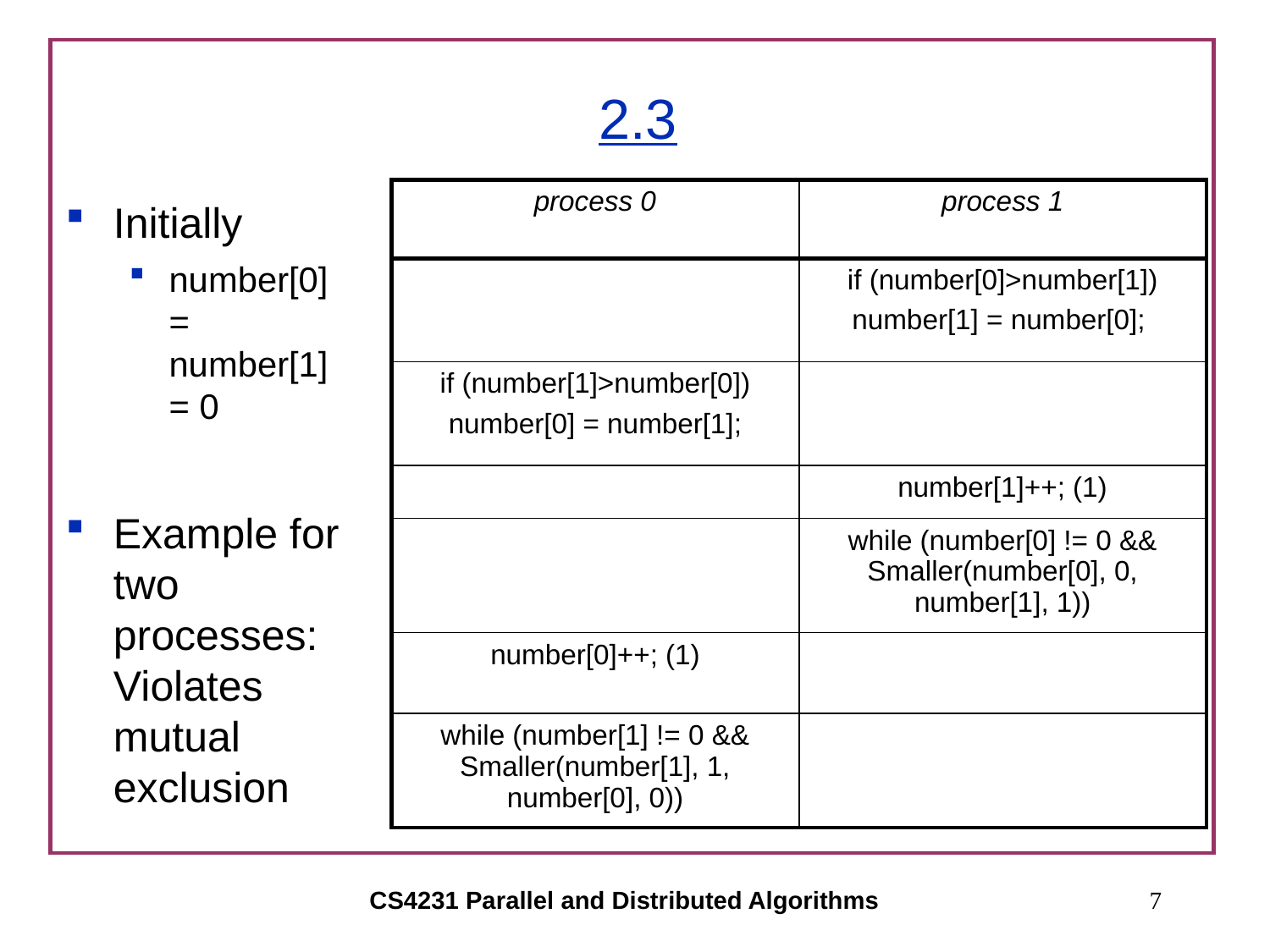

# 2.3
| process 0 | process 1 |
| --- | --- |
|  | if (number[0]>number[1]) number[1] = number[0]; |
| if (number[1]>number[0]) number[0] = number[1]; |  |
|  | number[1]++; (1) |
|  | while (number[0] != 0 && Smaller(number[0], 0, number[1], 1)) |
| number[0]++; (1) |  |
| while (number[1] != 0 && Smaller(number[1], 1, number[0], 0)) |  |
Initially
number[0] = number[1] = 0

Example for two processes: Violates mutual exclusion
CS4231 Parallel and Distributed Algorithms
7